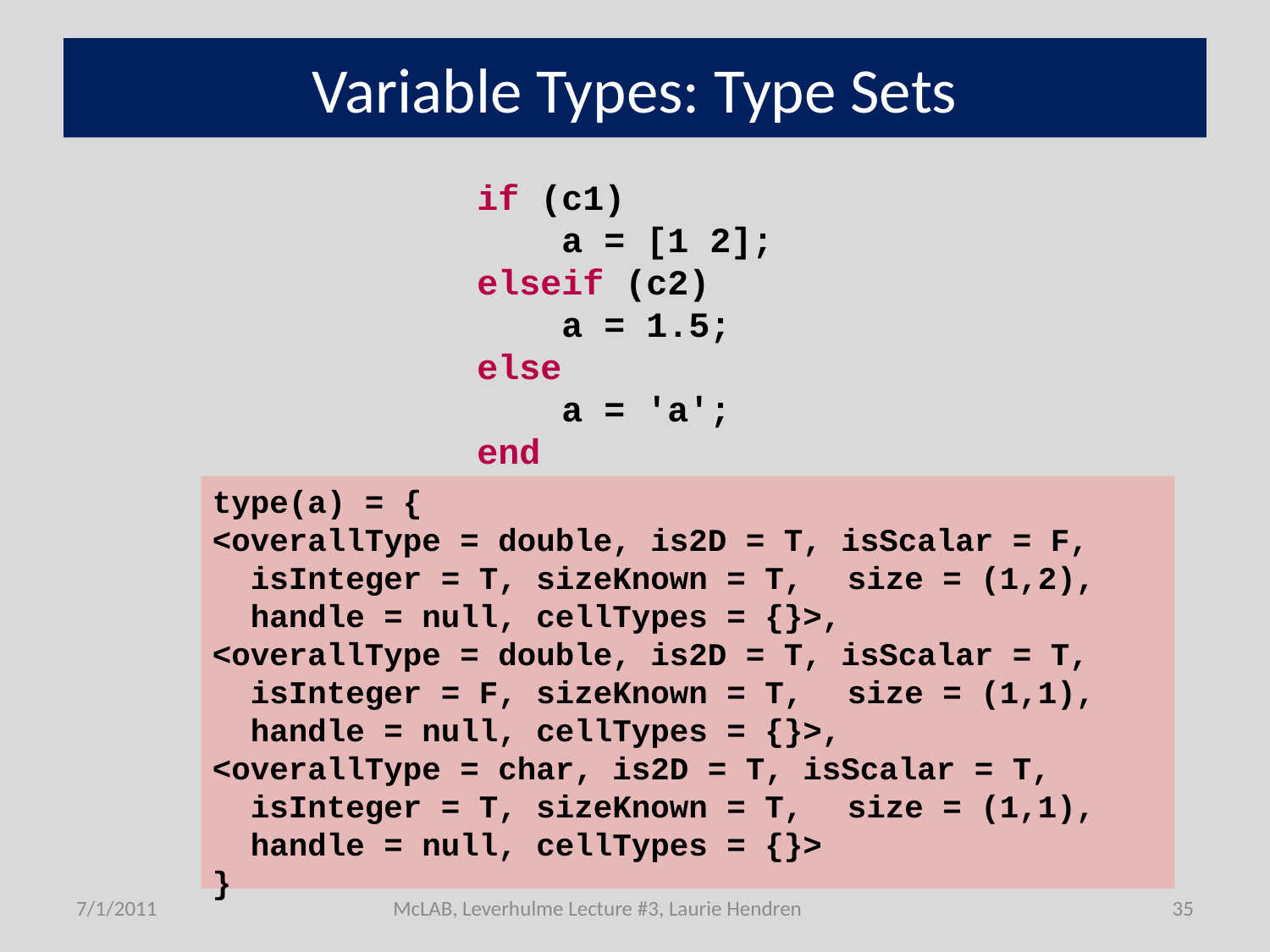

# Variable Types: Type Sets
if (c1)
    a = [1 2];
elseif (c2)
    a = 1.5;
else
    a = 'a';
end

type(a) = {
<overallType = double, is2D = T, isScalar = F,
  isInteger = T, sizeKnown = T,	size = (1,2),
  handle = null, cellTypes = {}>,
<overallType = double, is2D = T, isScalar = T,
  isInteger = F, sizeKnown = T,	size = (1,1),
  handle = null, cellTypes = {}>,
<overallType = char, is2D = T, isScalar = T,
  isInteger = T, sizeKnown = T,	size = (1,1),
  handle = null, cellTypes = {}>
}
7/1/2011
McLAB, Leverhulme Lecture #3, Laurie Hendren
35